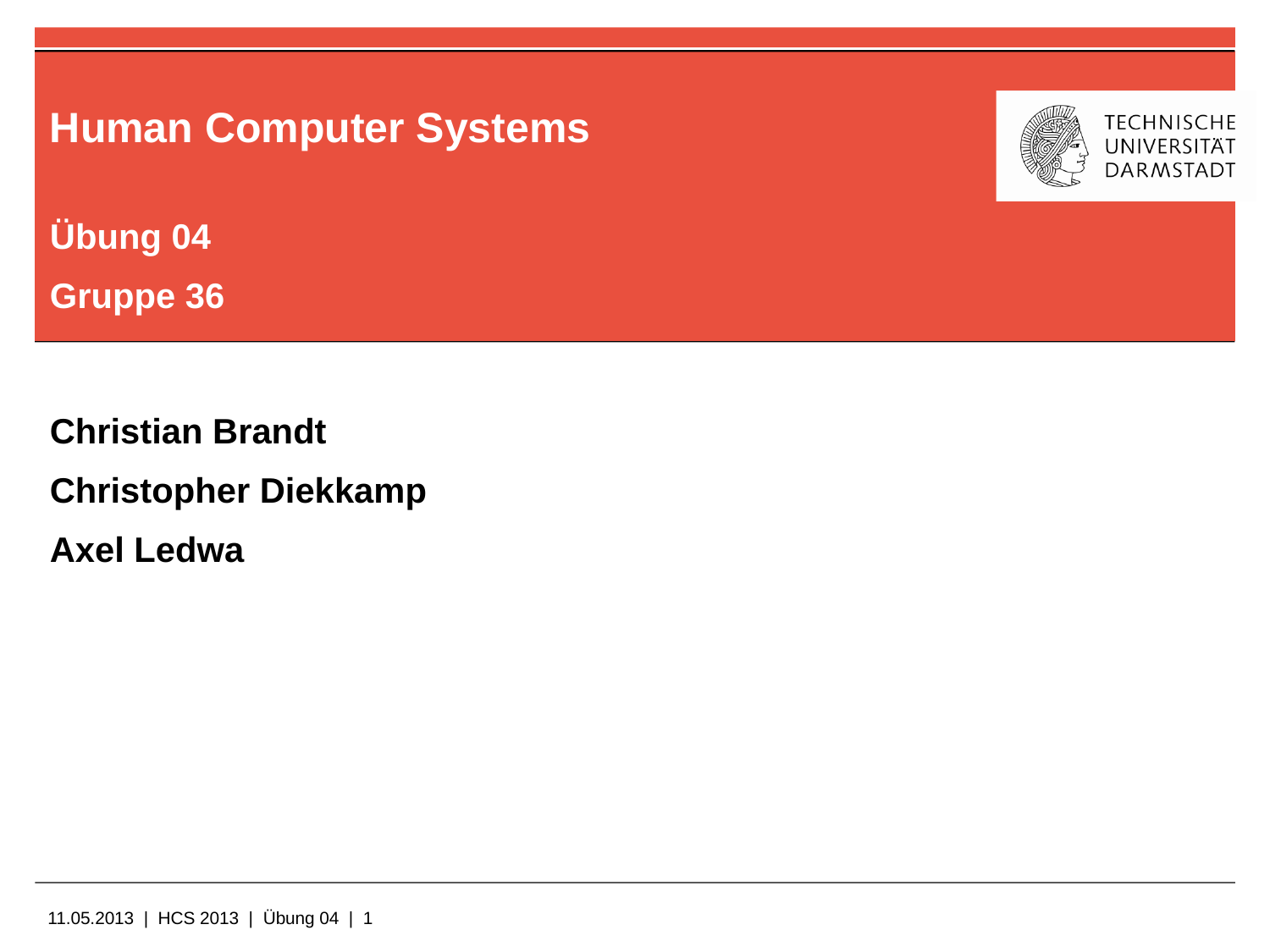

# Human Computer Systems
Übung 04
Gruppe 36
Christian Brandt
Christopher Diekkamp
Axel Ledwa